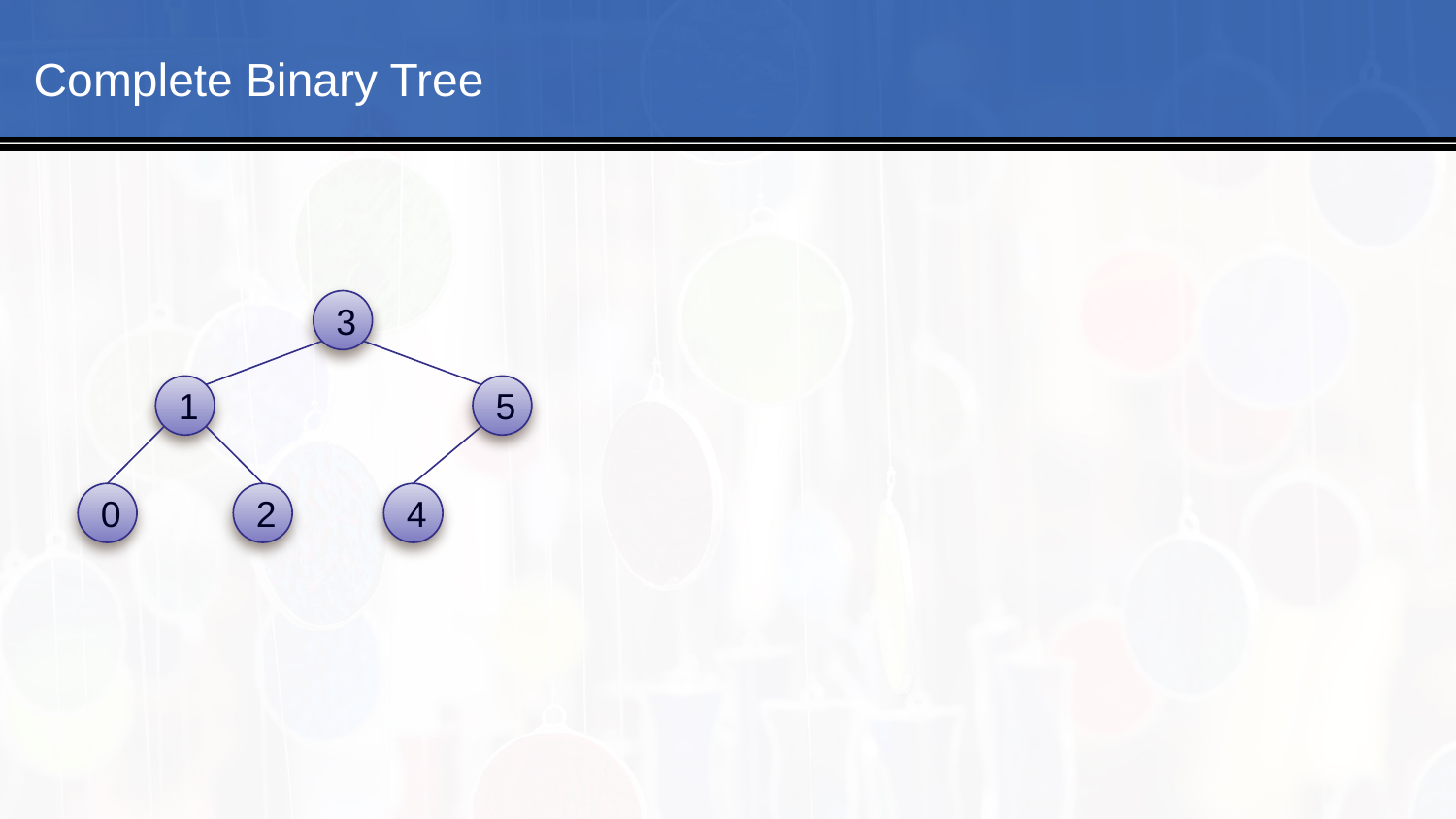

#
Complete Binary Tree
3
1
5
0
2
4